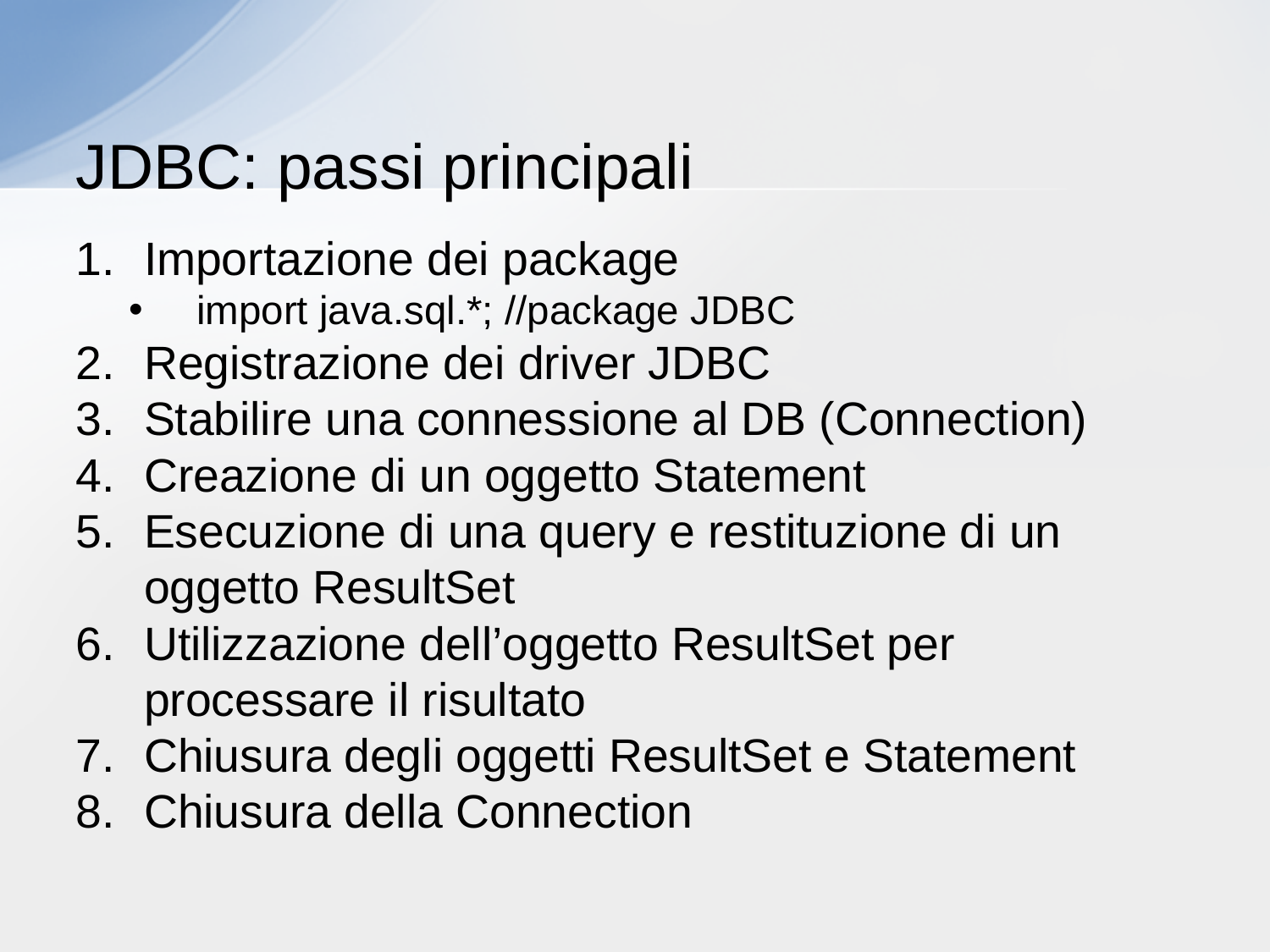

# JDBC: passi principali
Importazione dei package
import java.sql.*; //package JDBC
Registrazione dei driver JDBC
Stabilire una connessione al DB (Connection)
Creazione di un oggetto Statement
Esecuzione di una query e restituzione di un oggetto ResultSet
Utilizzazione dell’oggetto ResultSet per processare il risultato
Chiusura degli oggetti ResultSet e Statement
Chiusura della Connection